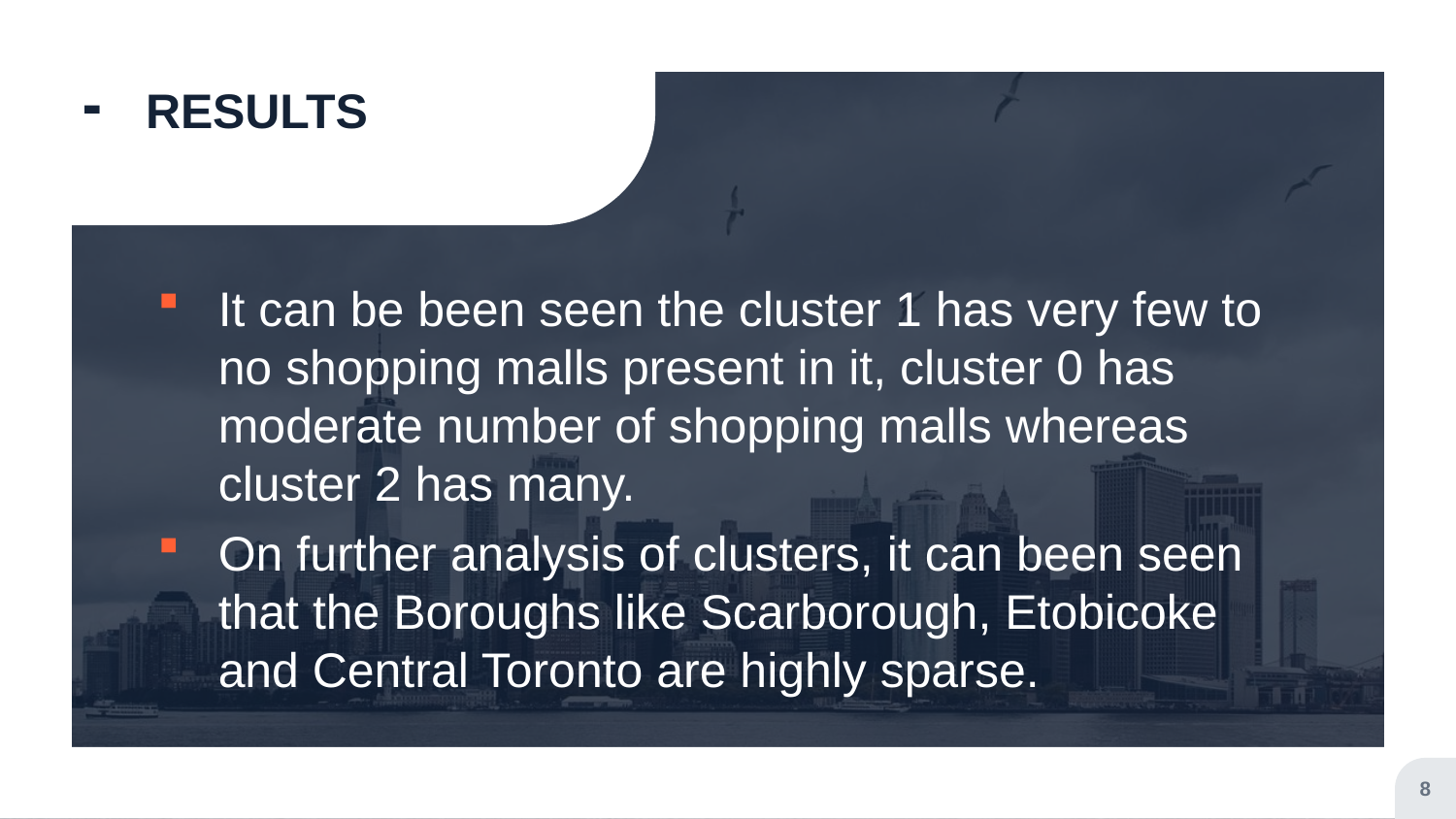

# RESULTS
It can be been seen the cluster 1 has very few to no shopping malls present in it, cluster 0 has moderate number of shopping malls whereas cluster 2 has many.
On further analysis of clusters, it can been seen that the Boroughs like Scarborough, Etobicoke and Central Toronto are highly sparse.
8